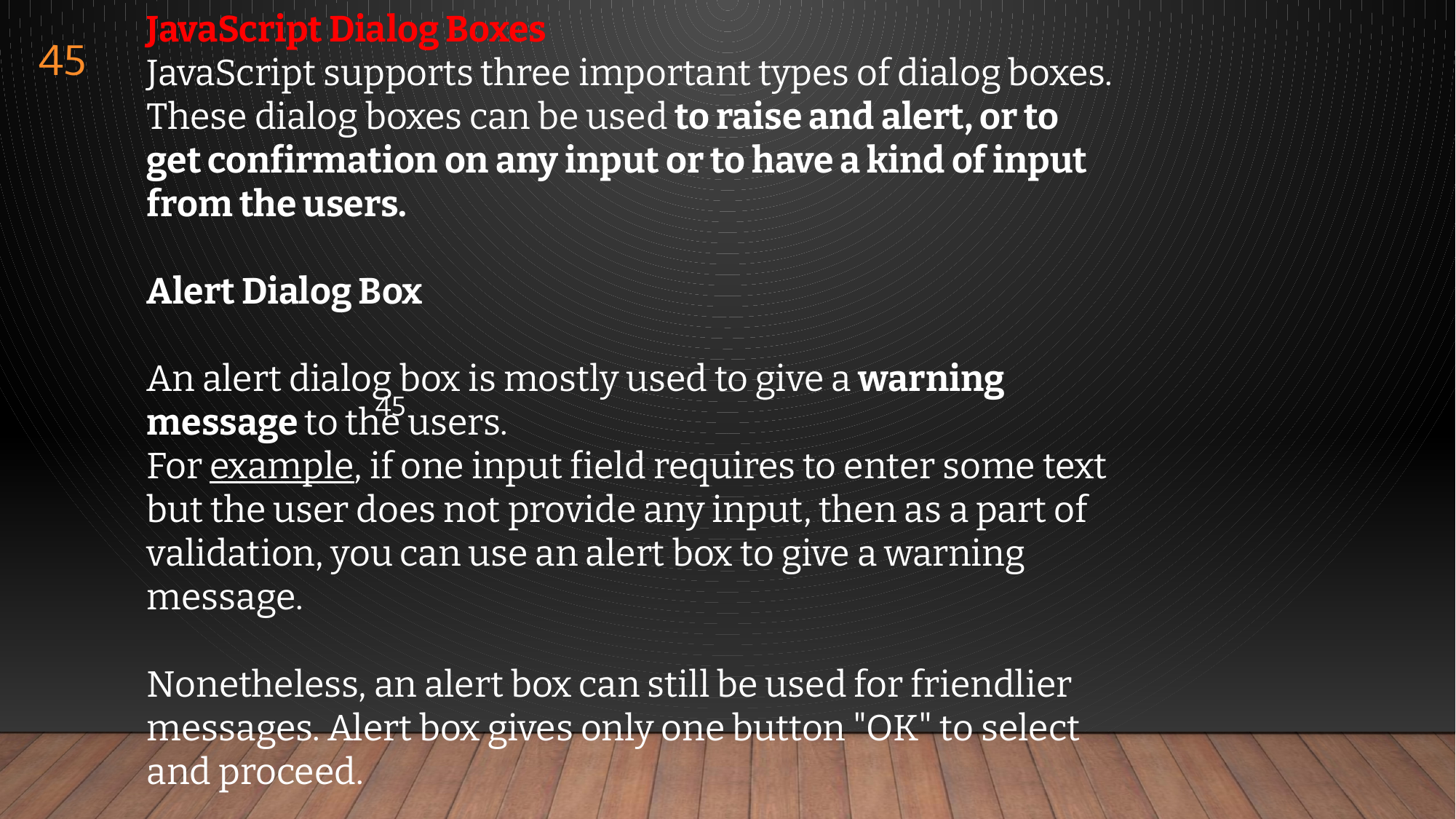

JavaScript Dialog Boxes
JavaScript supports three important types of dialog boxes. These dialog boxes can be used to raise and alert, or to get confirmation on any input or to have a kind of input from the users.

Alert Dialog Box

An alert dialog box is mostly used to give a warning message to the users.
For example, if one input field requires to enter some text but the user does not provide any input, then as a part of validation, you can use an alert box to give a warning message.

Nonetheless, an alert box can still be used for friendlier messages. Alert box gives only one button "OK" to select and proceed.
45
45